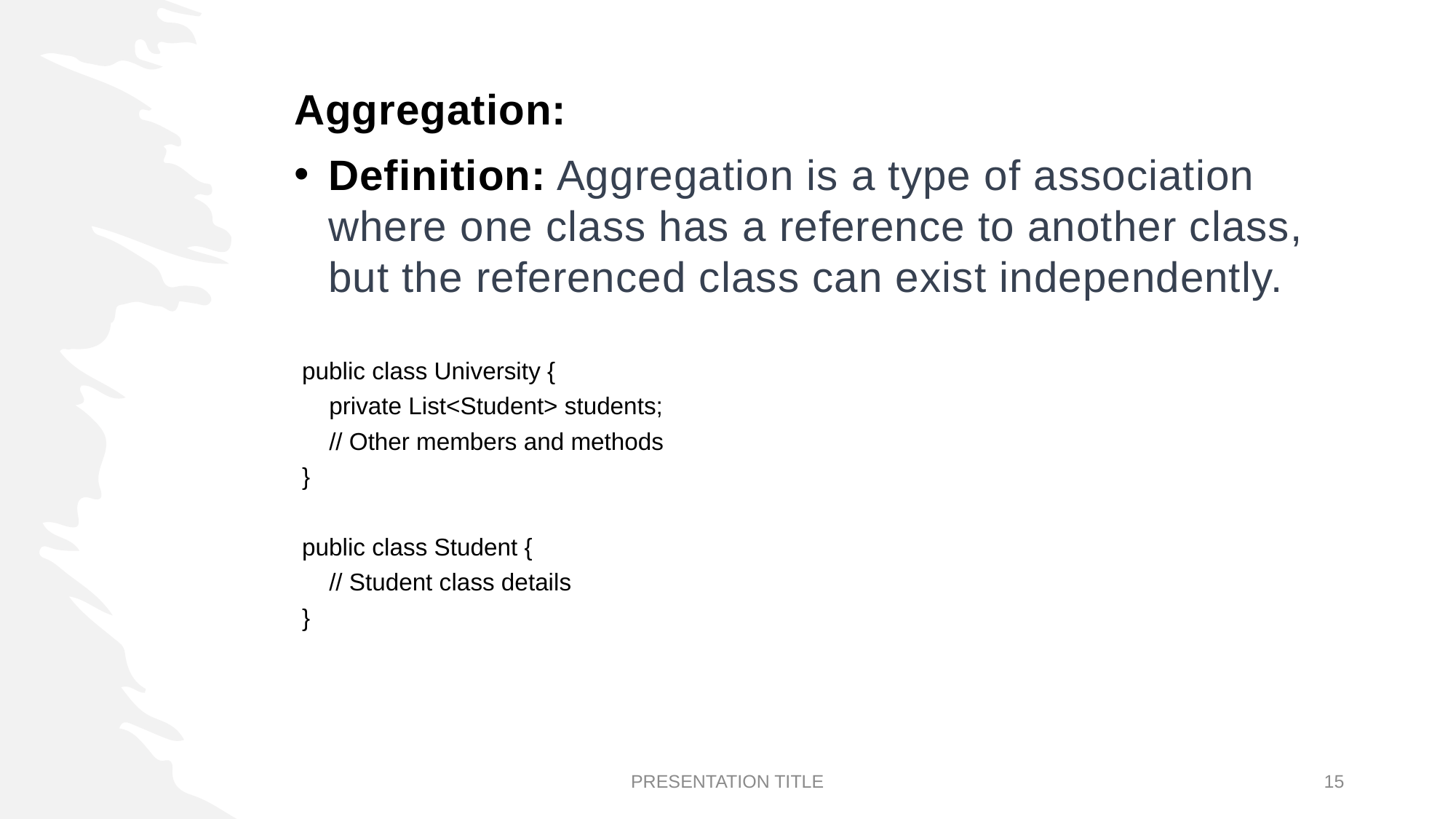

Aggregation:
Definition: Aggregation is a type of association where one class has a reference to another class, but the referenced class can exist independently.

public class University {
    private List<Student> students;
    // Other members and methods
}

public class Student {
    // Student class details
}

PRESENTATION TITLE
15